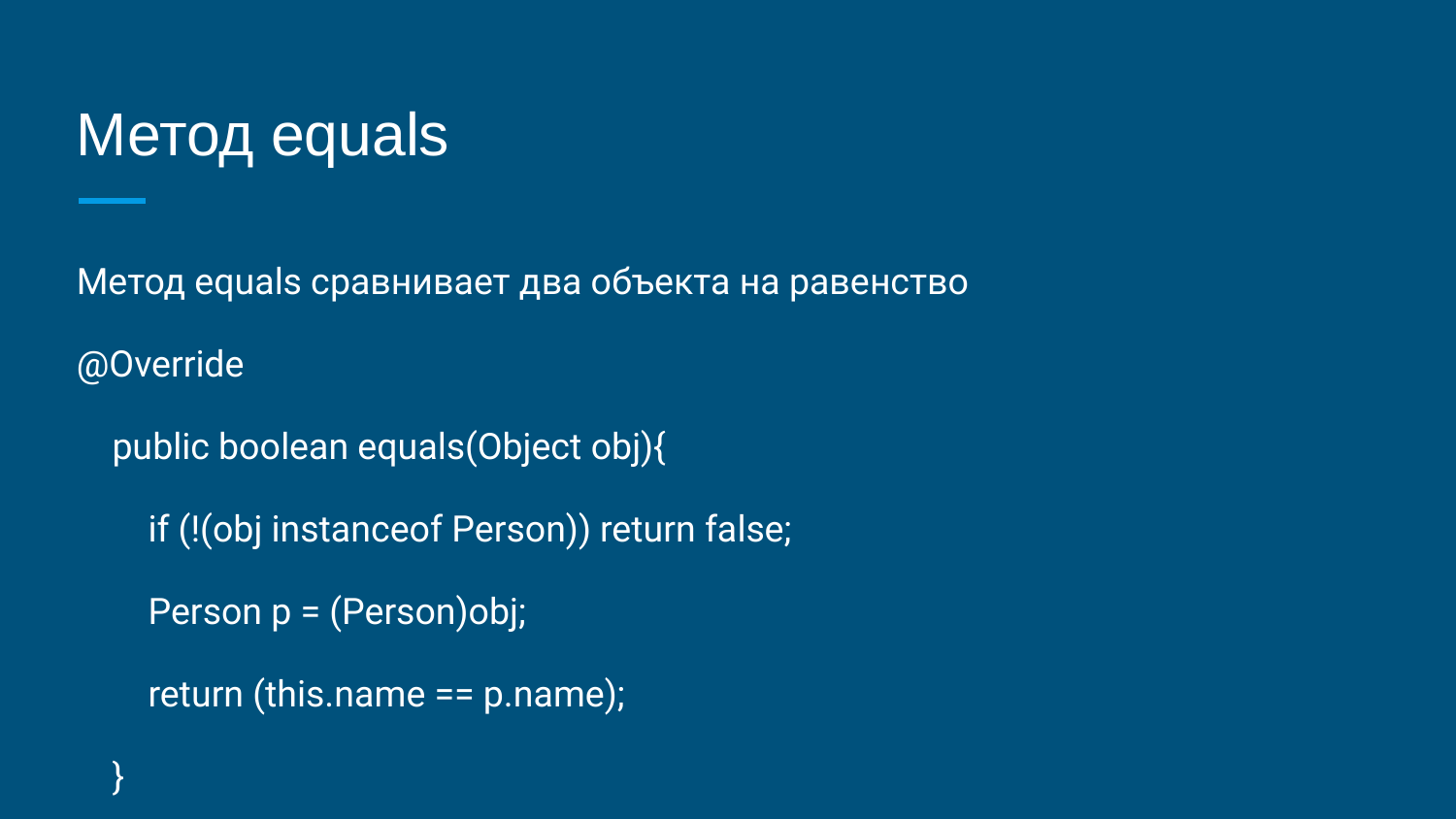

# Метод equals
Метод equals сравнивает два объекта на равенство
@Override
    public boolean equals(Object obj){
        if (!(obj instanceof Person)) return false;
        Person p = (Person)obj;
        return (this.name == p.name);
    }